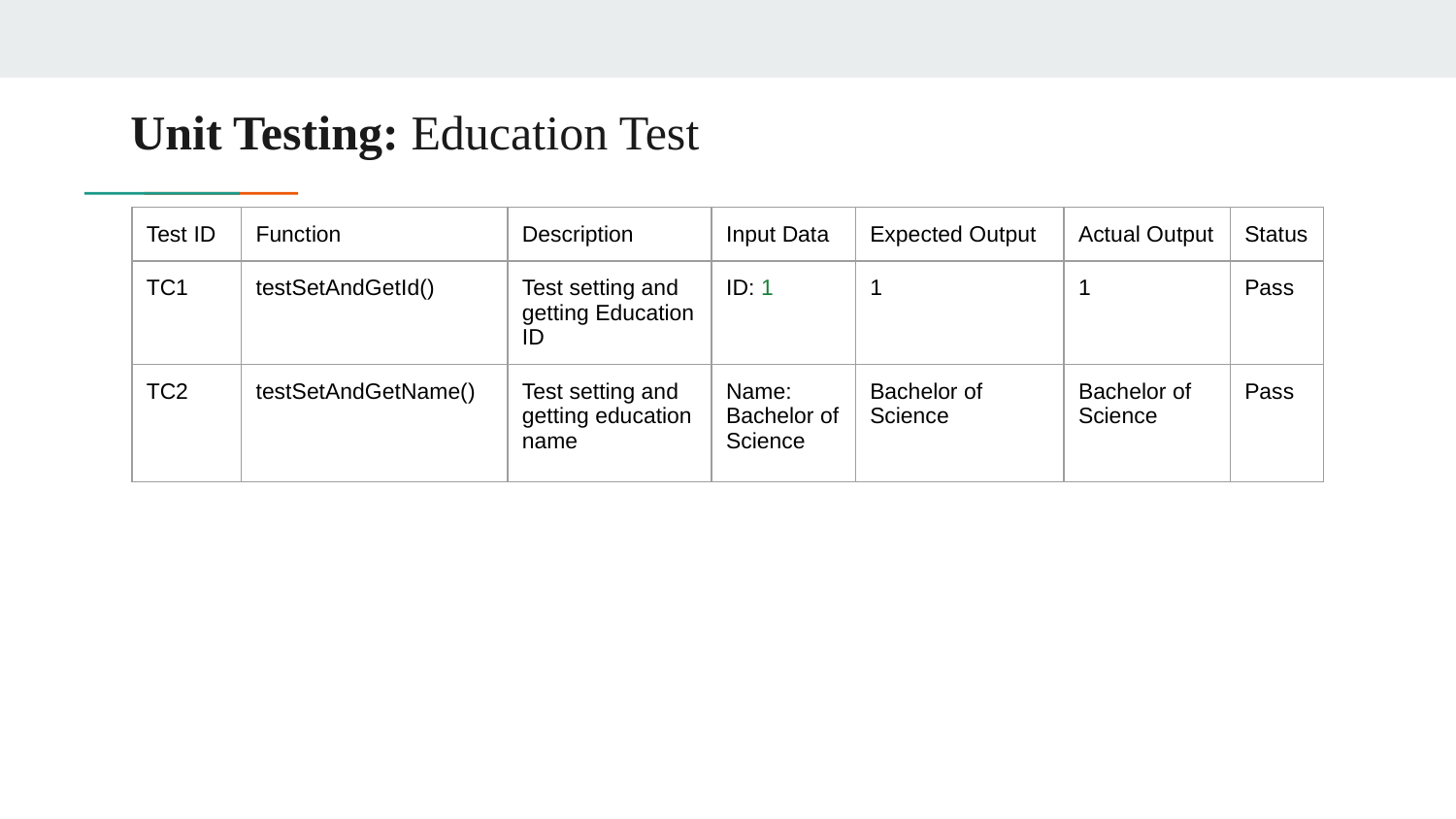

# Unit Testing: Education Test
| Test ID | Function | Description | Input Data | Expected Output | Actual Output | Status |
| --- | --- | --- | --- | --- | --- | --- |
| TC1 | testSetAndGetId() | Test setting and getting Education ID | ID: 1 | 1 | 1 | Pass |
| TC2 | testSetAndGetName() | Test setting and getting education name | Name: Bachelor of Science | Bachelor of Science | Bachelor of Science | Pass |
|  |
| --- |